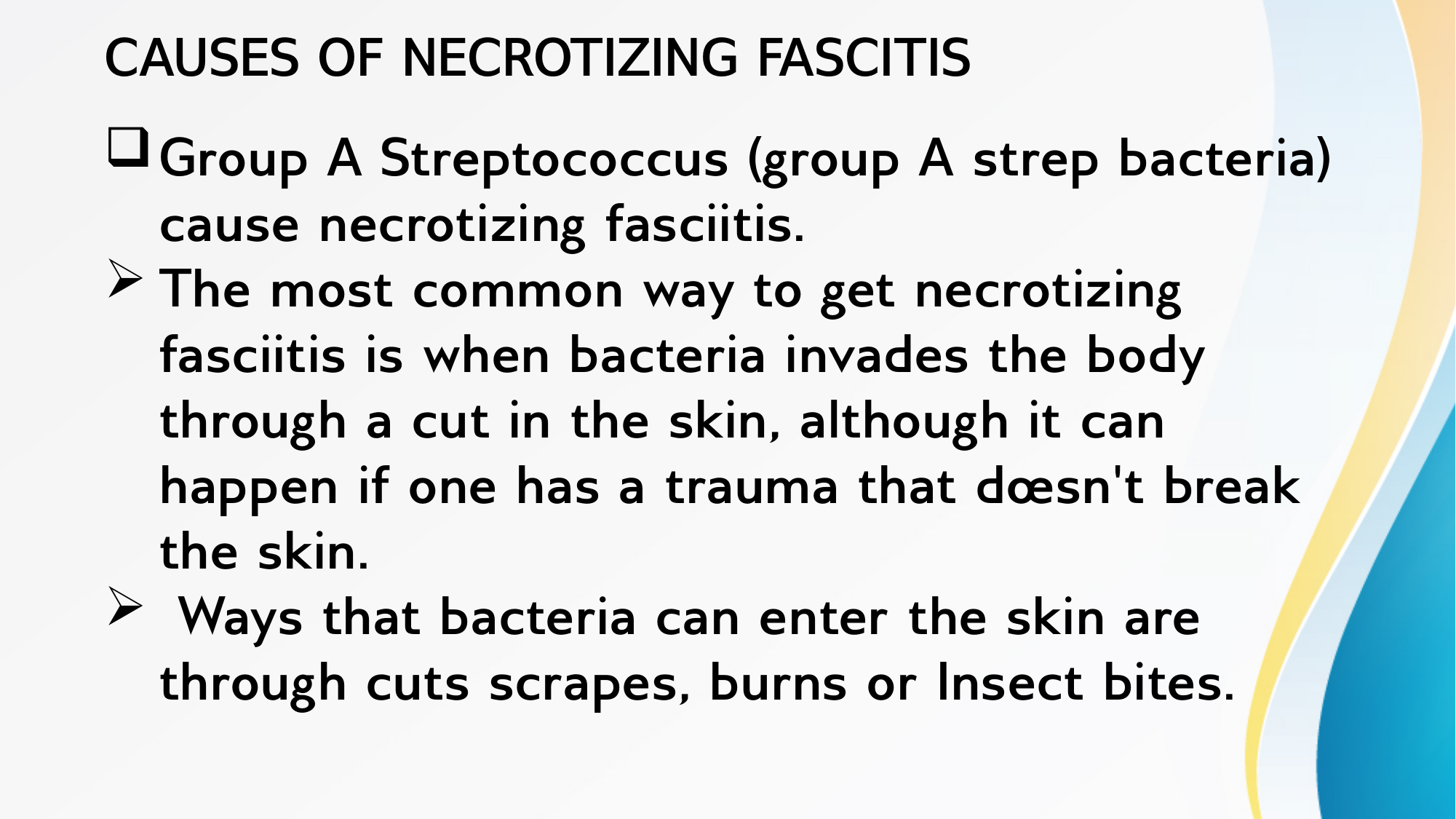

CAUSES OF NECROTIZING FASCITIS
Group A Streptococcus (group A strep bacteria) cause necrotizing fasciitis.
The most common way to get necrotizing fasciitis is when bacteria invades the body through a cut in the skin, although it can happen if one has a trauma that doesn't break the skin.
 Ways that bacteria can enter the skin are through cuts scrapes, burns or Insect bites.